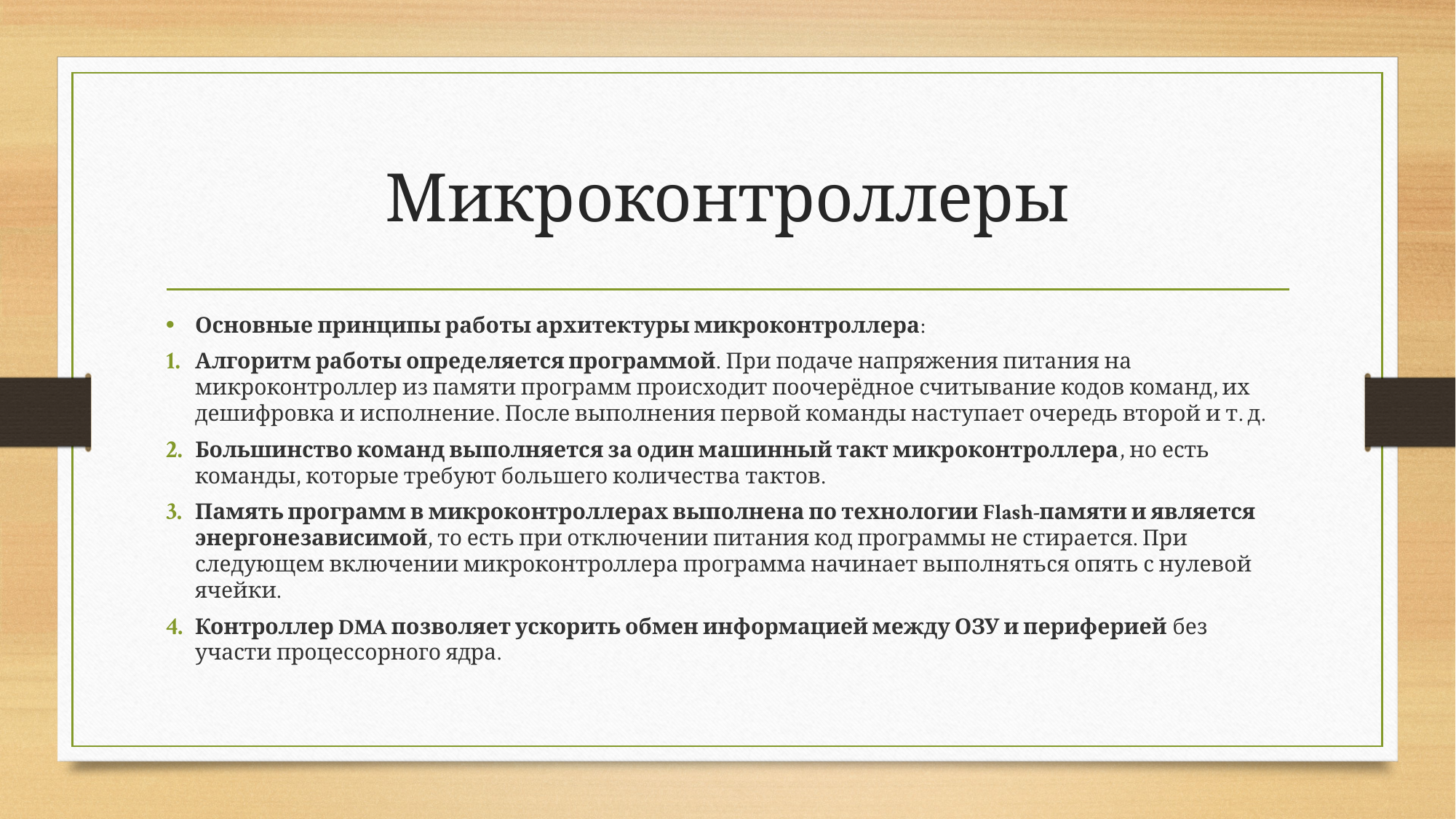

# Микроконтроллеры
Основные принципы работы архитектуры микроконтроллера:
Алгоритм работы определяется программой. При подаче напряжения питания на микроконтроллер из памяти программ происходит поочерёдное считывание кодов команд, их дешифровка и исполнение. После выполнения первой команды наступает очередь второй и т. д.
Большинство команд выполняется за один машинный такт микроконтроллера, но есть команды, которые требуют большего количества тактов.
Память программ в микроконтроллерах выполнена по технологии Flash-памяти и является энергонезависимой, то есть при отключении питания код программы не стирается. При следующем включении микроконтроллера программа начинает выполняться опять с нулевой ячейки.
Контроллер DMA позволяет ускорить обмен информацией между ОЗУ и периферией без участи процессорного ядра.